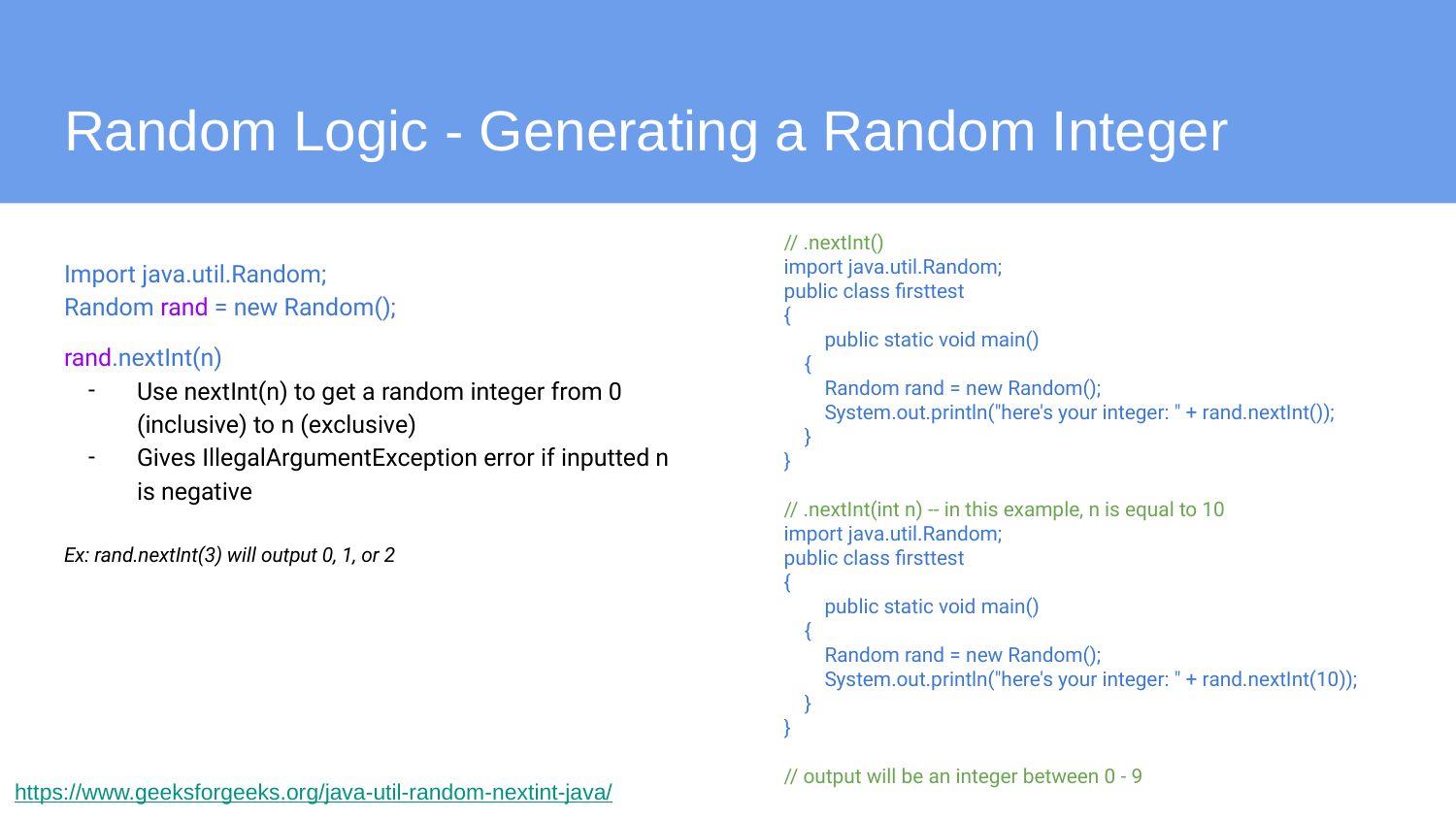

# Random Logic - Generating a Random Integer
// .nextInt()
import java.util.Random;
public class firsttest
{
        public static void main()
    {
        Random rand = new Random();
        System.out.println("here's your integer: " + rand.nextInt());
    }
}

// .nextInt(int n) -- in this example, n is equal to 10
import java.util.Random;
public class firsttest
{
        public static void main()
    {
        Random rand = new Random();
        System.out.println("here's your integer: " + rand.nextInt(10));
    }
}

// output will be an integer between 0 - 9
Import java.util.Random;
Random rand = new Random();

rand.nextInt(n)
Use nextInt(n) to get a random integer from 0 (inclusive) to n (exclusive)
Gives IllegalArgumentException error if inputted n is negative

Ex: rand.nextInt(3) will output 0, 1, or 2

https://www.geeksforgeeks.org/java-util-random-nextint-java/